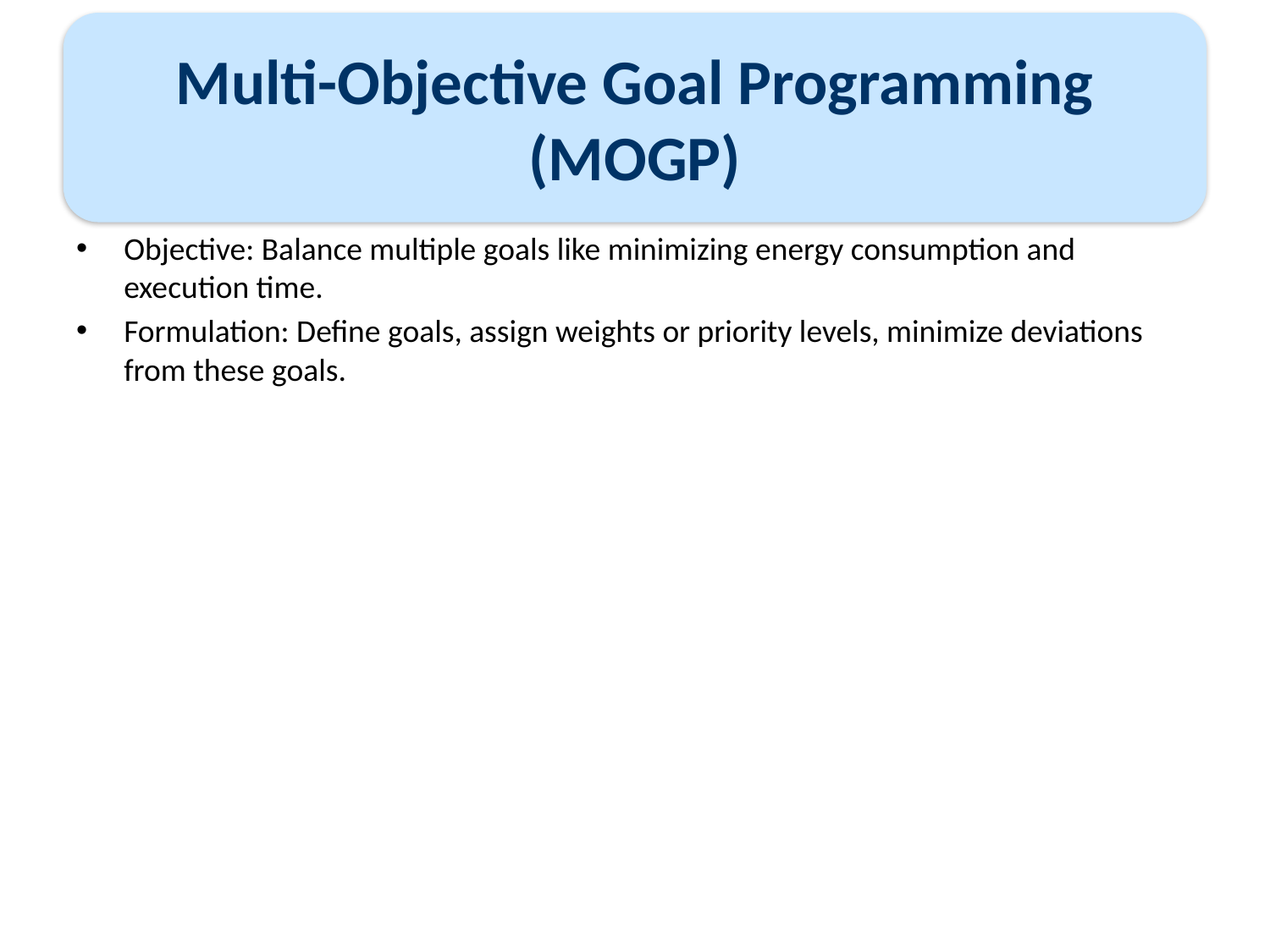

# Multi-Objective Goal Programming (MOGP)
Objective: Balance multiple goals like minimizing energy consumption and execution time.
Formulation: Define goals, assign weights or priority levels, minimize deviations from these goals.